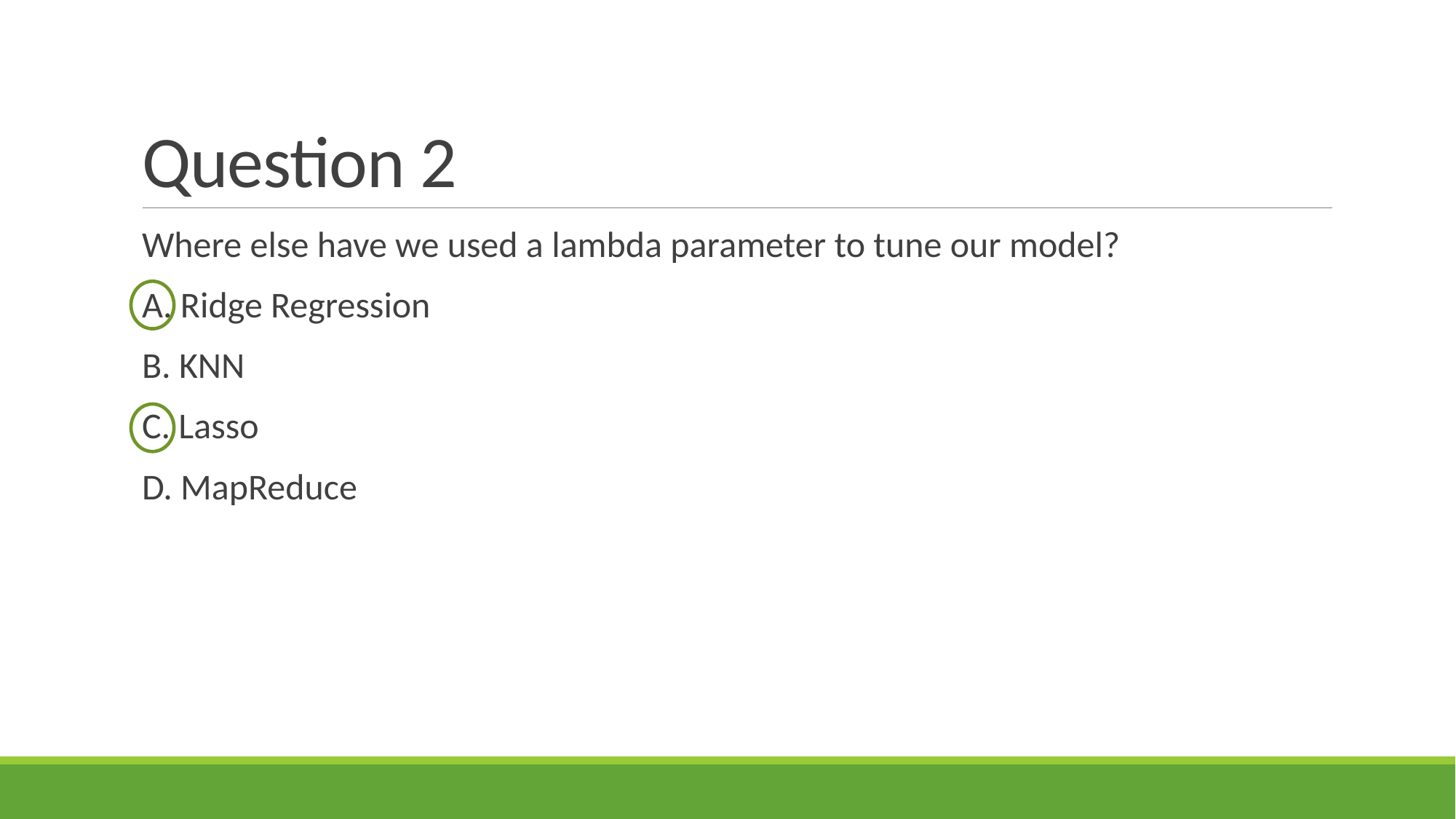

# Question 2
Where else have we used a lambda parameter to tune our model?
A. Ridge Regression
B. KNN
C. Lasso
D. MapReduce